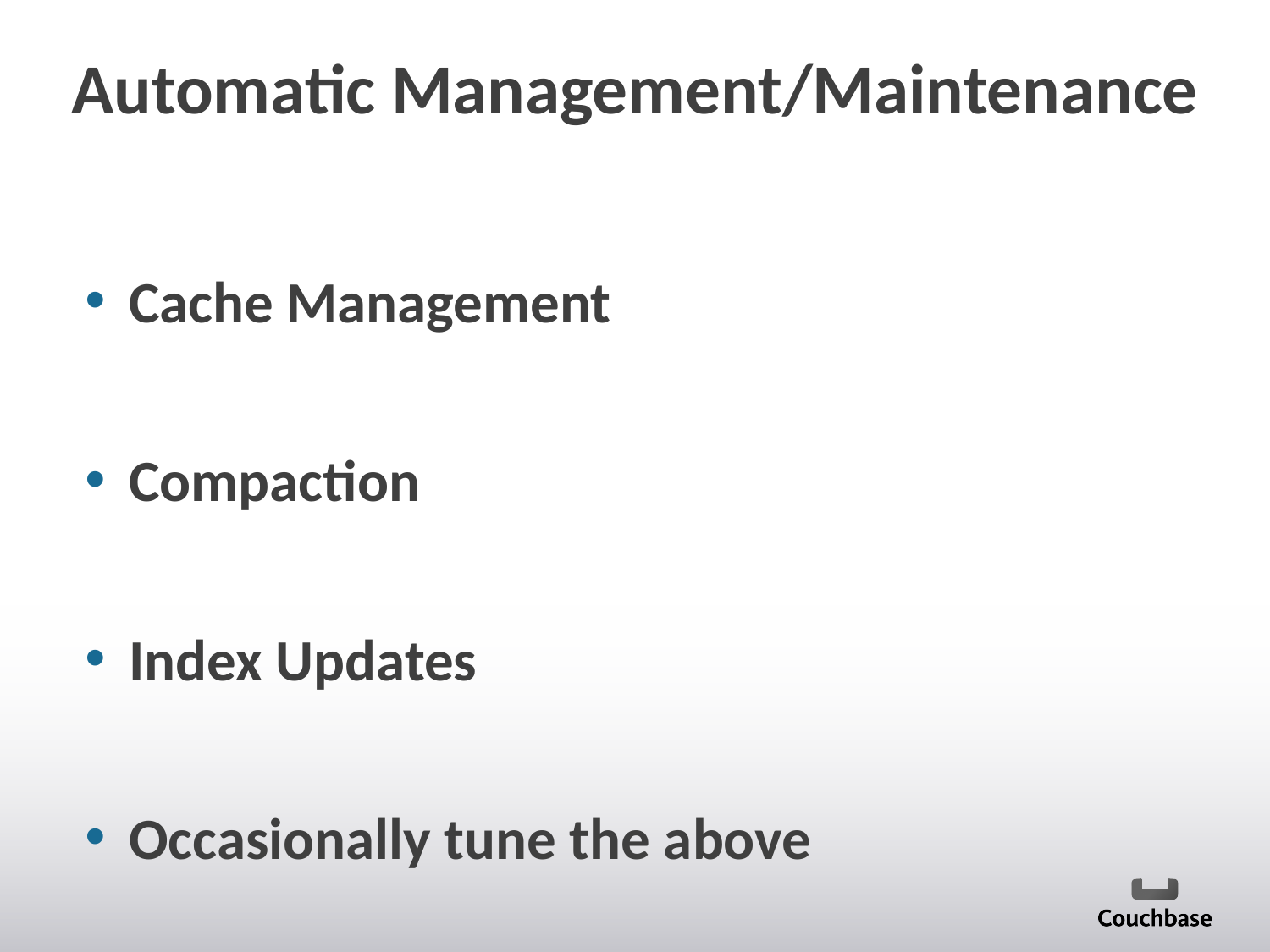

# Automatic Management/Maintenance
Cache Management

Compaction

Index Updates

Occasionally tune the above